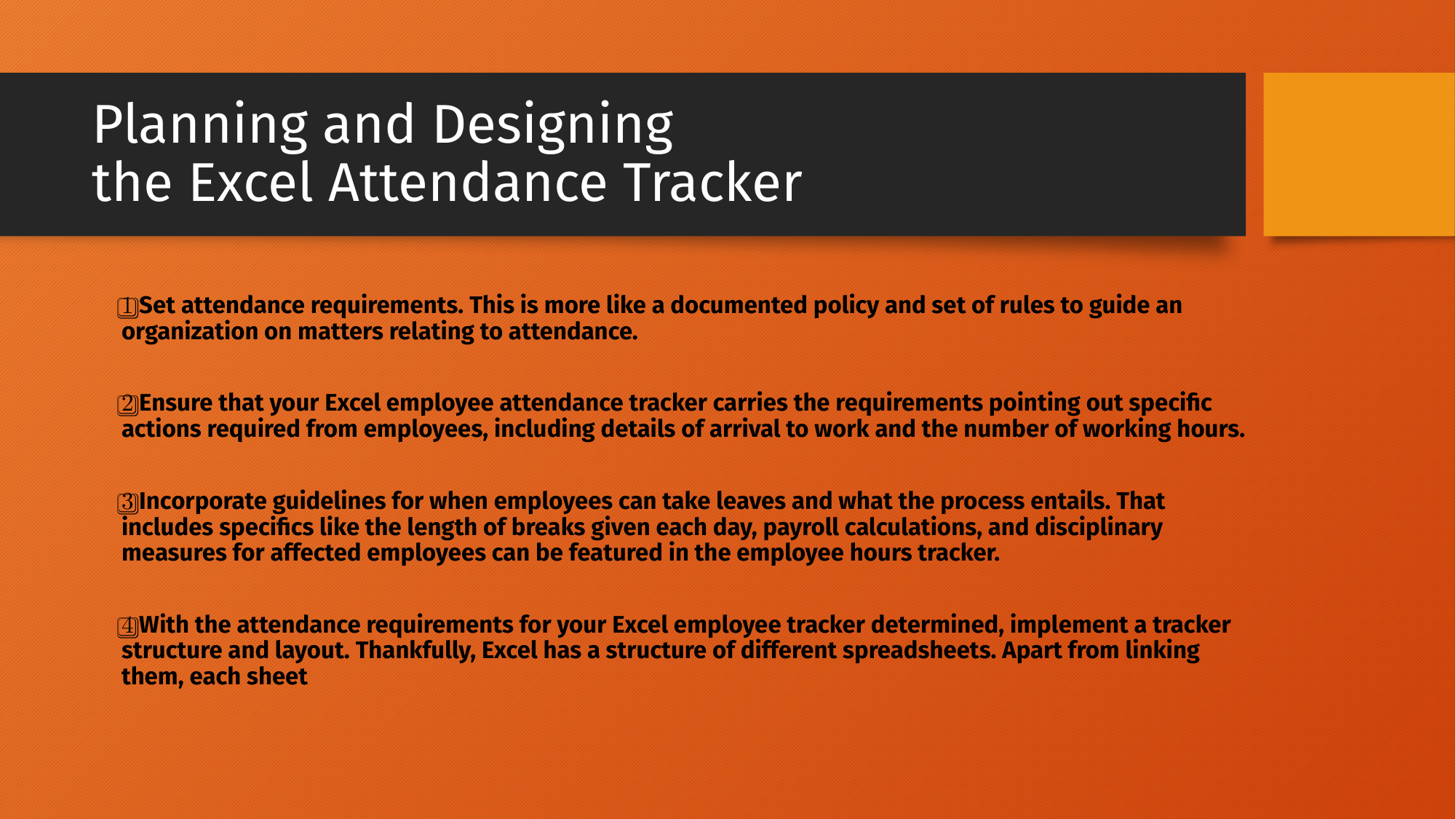

# Planning and Designing the Excel Attendance Tracker
1️⃣ Set attendance requirements. This is more like a documented policy and set of rules to guide an organization on matters relating to attendance.

2️⃣ Ensure that your Excel employee attendance tracker carries the requirements pointing out specific actions required from employees, including details of arrival to work and the number of working hours.

3️⃣ Incorporate guidelines for when employees can take leaves and what the process entails. That includes specifics like the length of breaks given each day, payroll calculations, and disciplinary measures for affected employees can be featured in the employee hours tracker.

4️⃣ With the attendance requirements for your Excel employee tracker determined, implement a tracker structure and layout. Thankfully, Excel has a structure of different spreadsheets. Apart from linking them, each sheet